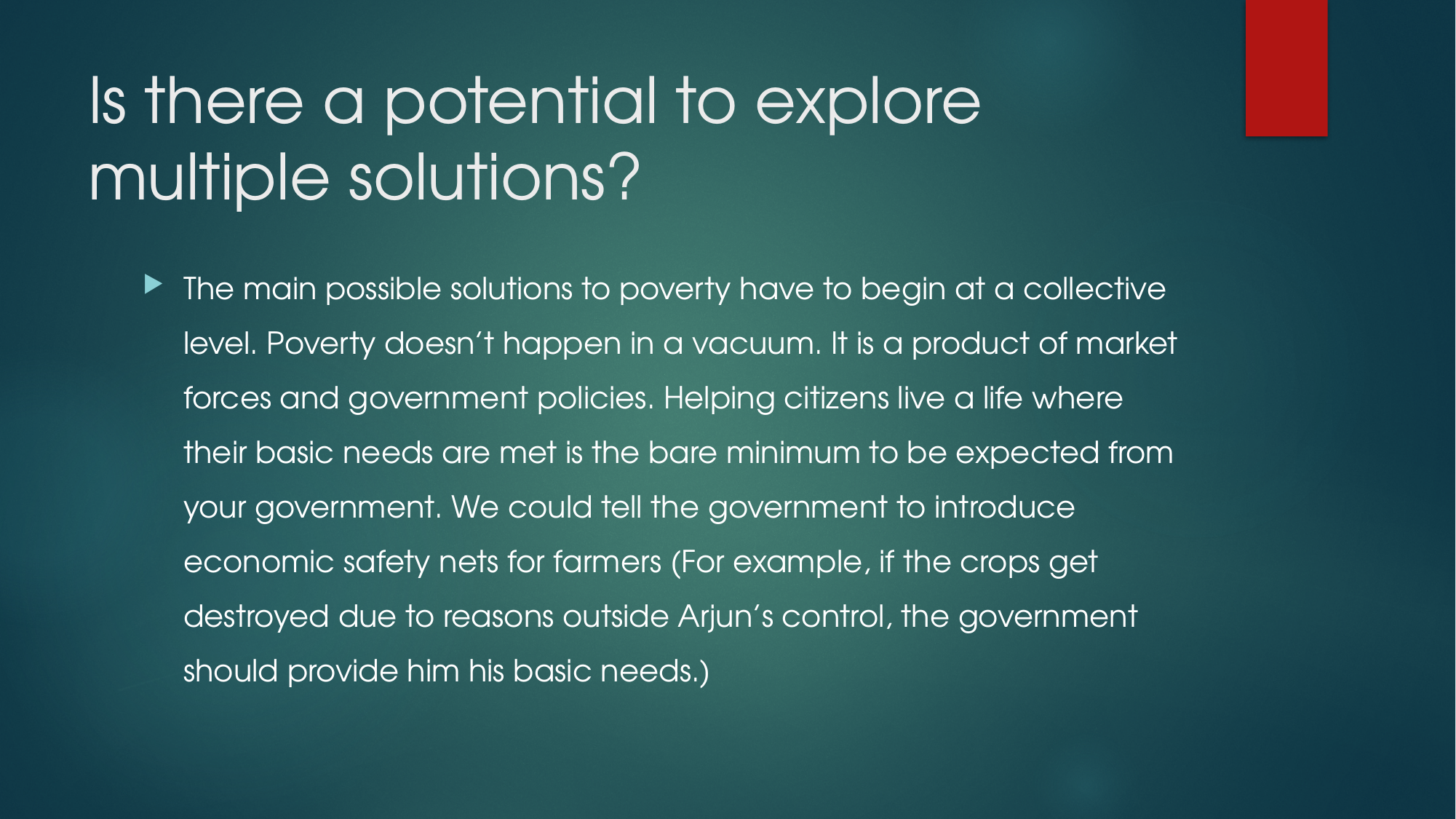

# Is there a potential to explore multiple solutions?
The main possible solutions to poverty have to begin at a collective level. Poverty doesn’t happen in a vacuum. It is a product of market forces and government policies. Helping citizens live a life where their basic needs are met is the bare minimum to be expected from your government. We could tell the government to introduce economic safety nets for farmers (For example, if the crops get destroyed due to reasons outside Arjun’s control, the government should provide him his basic needs.)